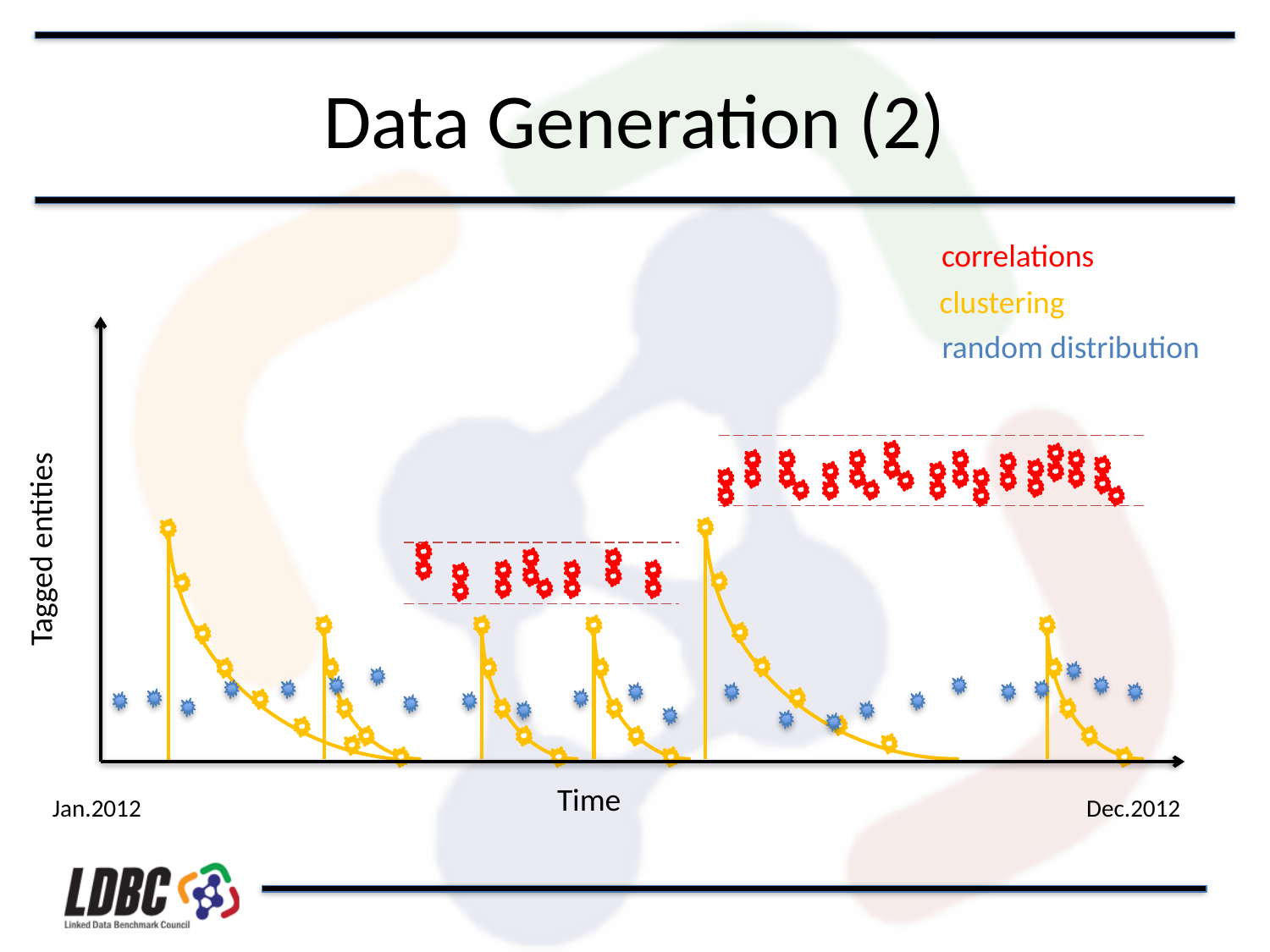

# Data Generation (2)

correlations

clustering

random distribution

Tagged entities
Time
Jan.2012
Dec.2012